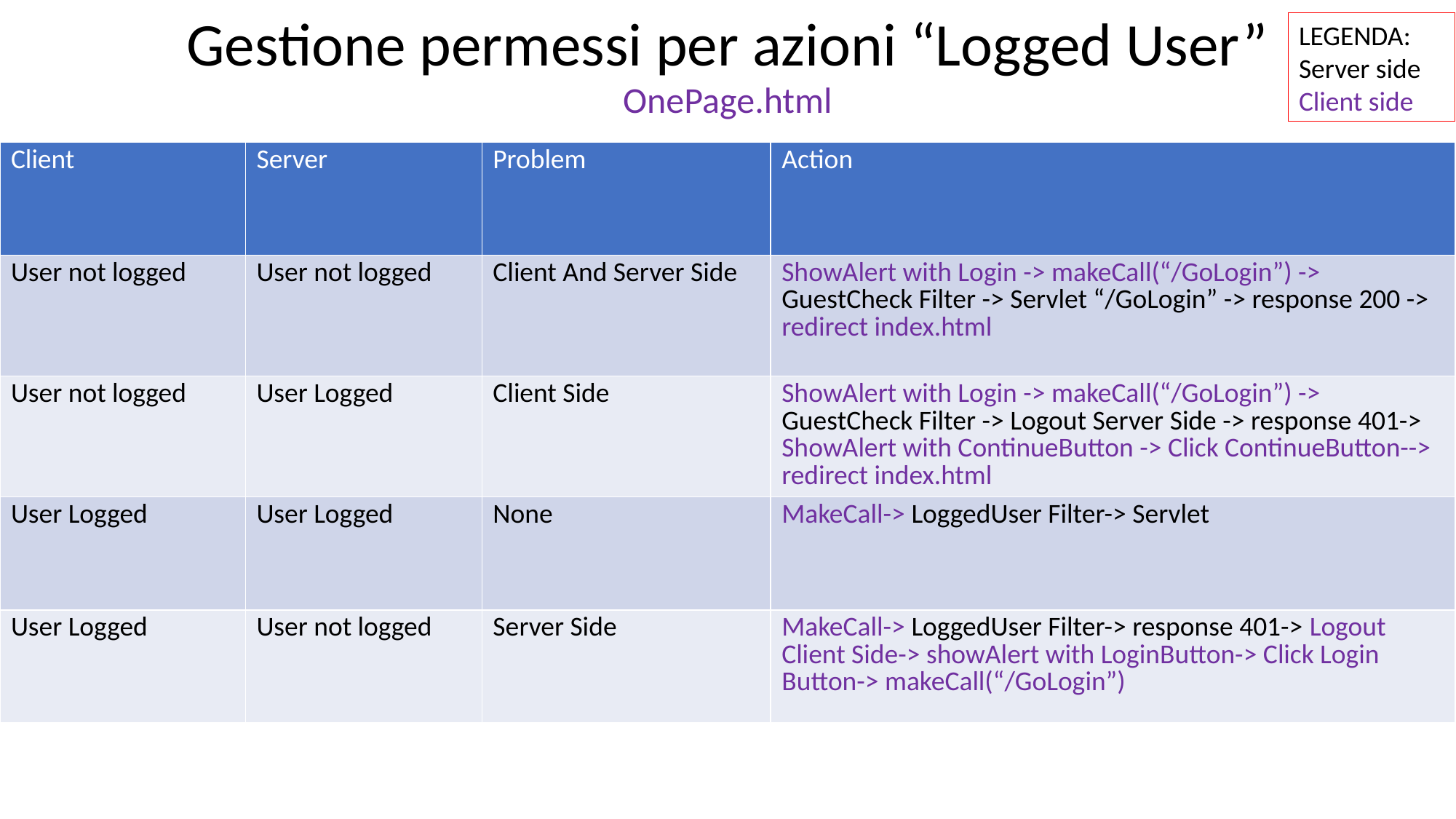

Gestione permessi per azioni “Logged User”
LEGENDA:
Server side
Client side
OnePage.html
| Client | Server | Problem | Action |
| --- | --- | --- | --- |
| User not logged | User not logged | Client And Server Side | ShowAlert with Login -> makeCall(“/GoLogin”) -> GuestCheck Filter -> Servlet “/GoLogin” -> response 200 -> redirect index.html |
| User not logged | User Logged | Client Side | ShowAlert with Login -> makeCall(“/GoLogin”) -> GuestCheck Filter -> Logout Server Side -> response 401-> ShowAlert with ContinueButton -> Click ContinueButton--> redirect index.html |
| User Logged | User Logged | None | MakeCall-> LoggedUser Filter-> Servlet |
| User Logged | User not logged | Server Side | MakeCall-> LoggedUser Filter-> response 401-> Logout Client Side-> showAlert with LoginButton-> Click Login Button-> makeCall(“/GoLogin”) |